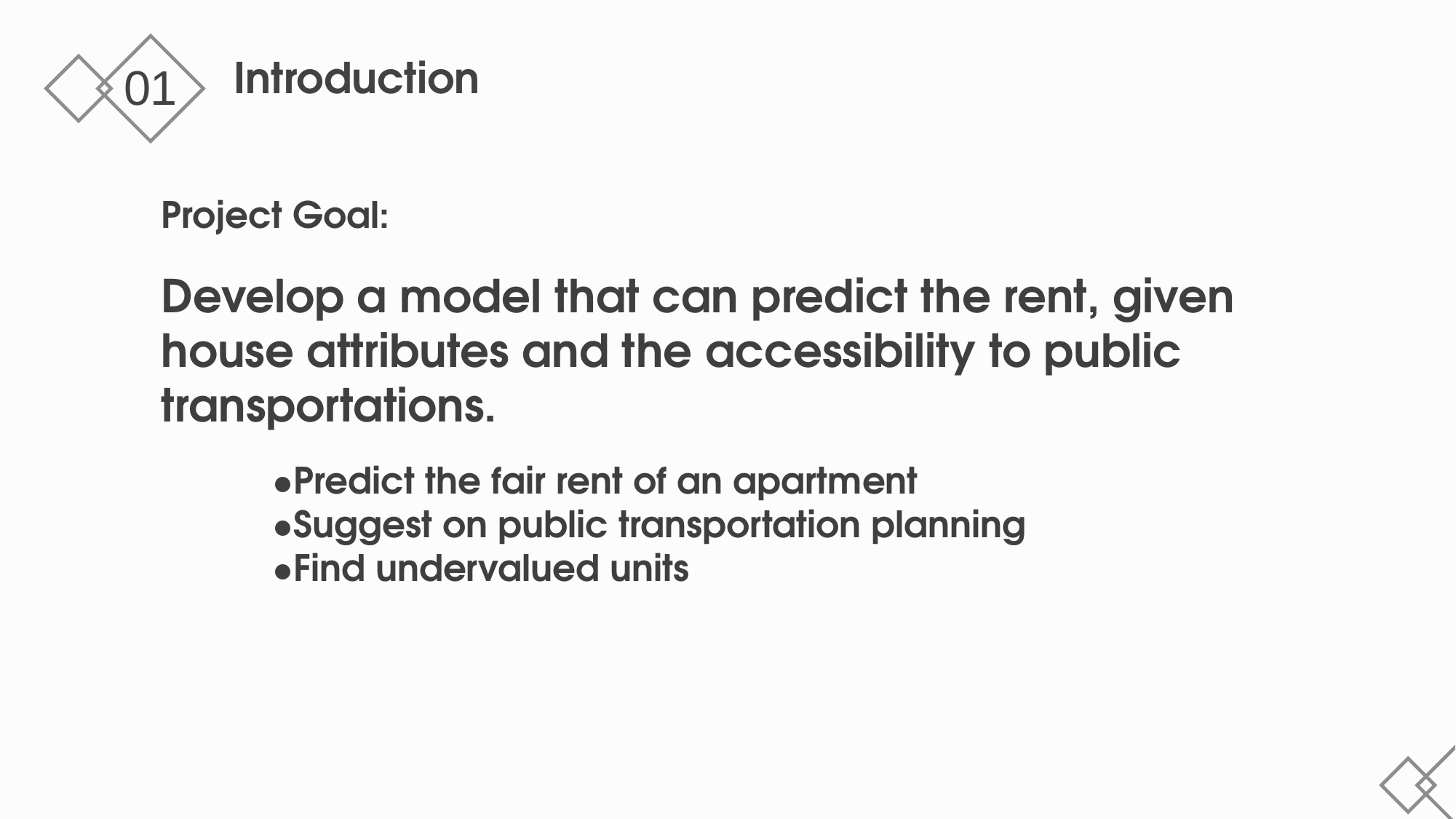

Introduction

01

Project Goal:
Develop a model that can predict the rent, given house attributes and the accessibility to public transportations.
•Predict the fair rent of an apartment
•Suggest on public transportation planning
•Find undervalued units